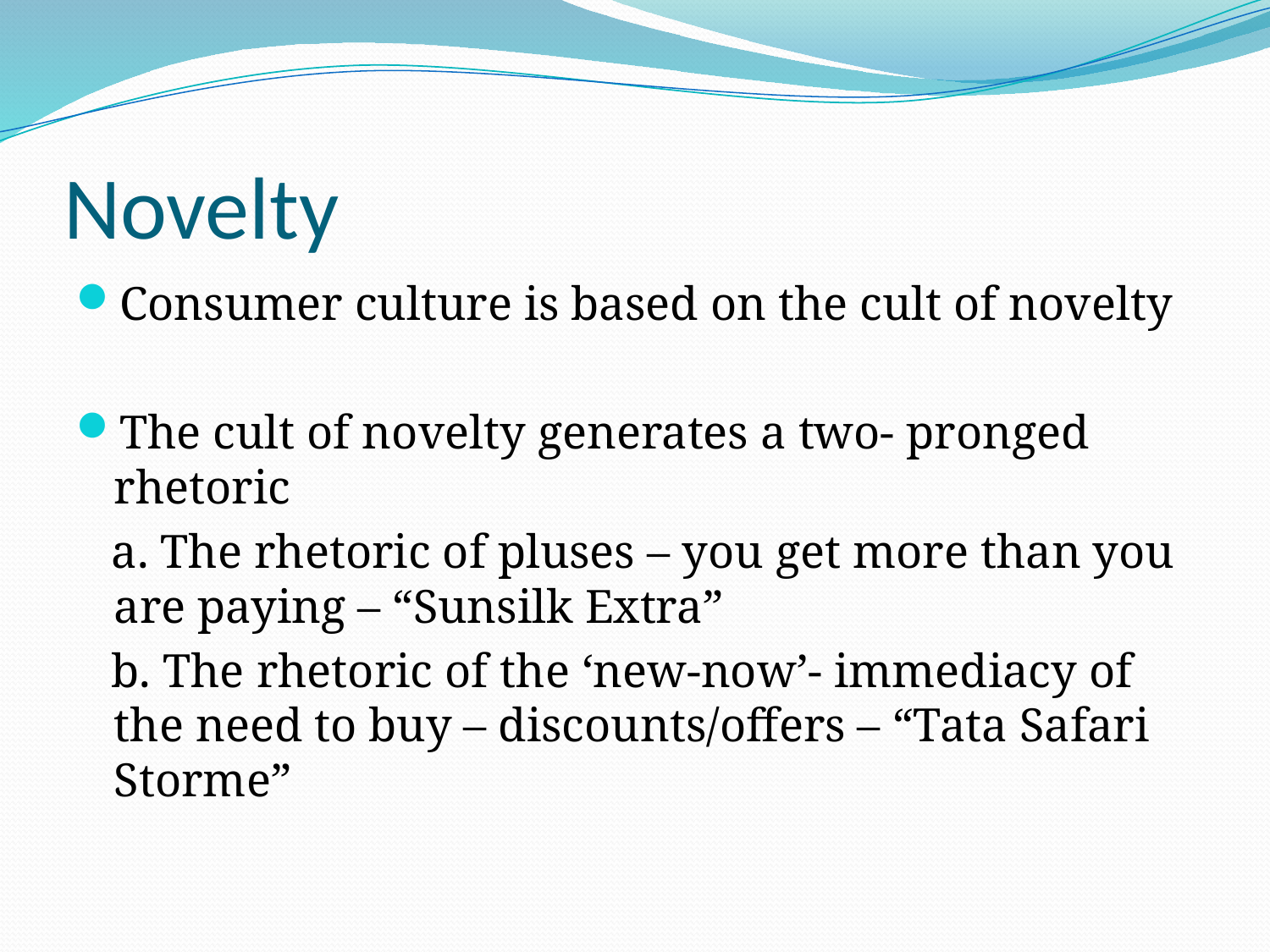

# Novelty
Consumer culture is based on the cult of novelty

The cult of novelty generates a two- pronged rhetoric
   a. The rhetoric of pluses – you get more than you are paying – “Sunsilk Extra”
   b. The rhetoric of the ‘new-now’- immediacy of the need to buy – discounts/offers – “Tata Safari Storme”